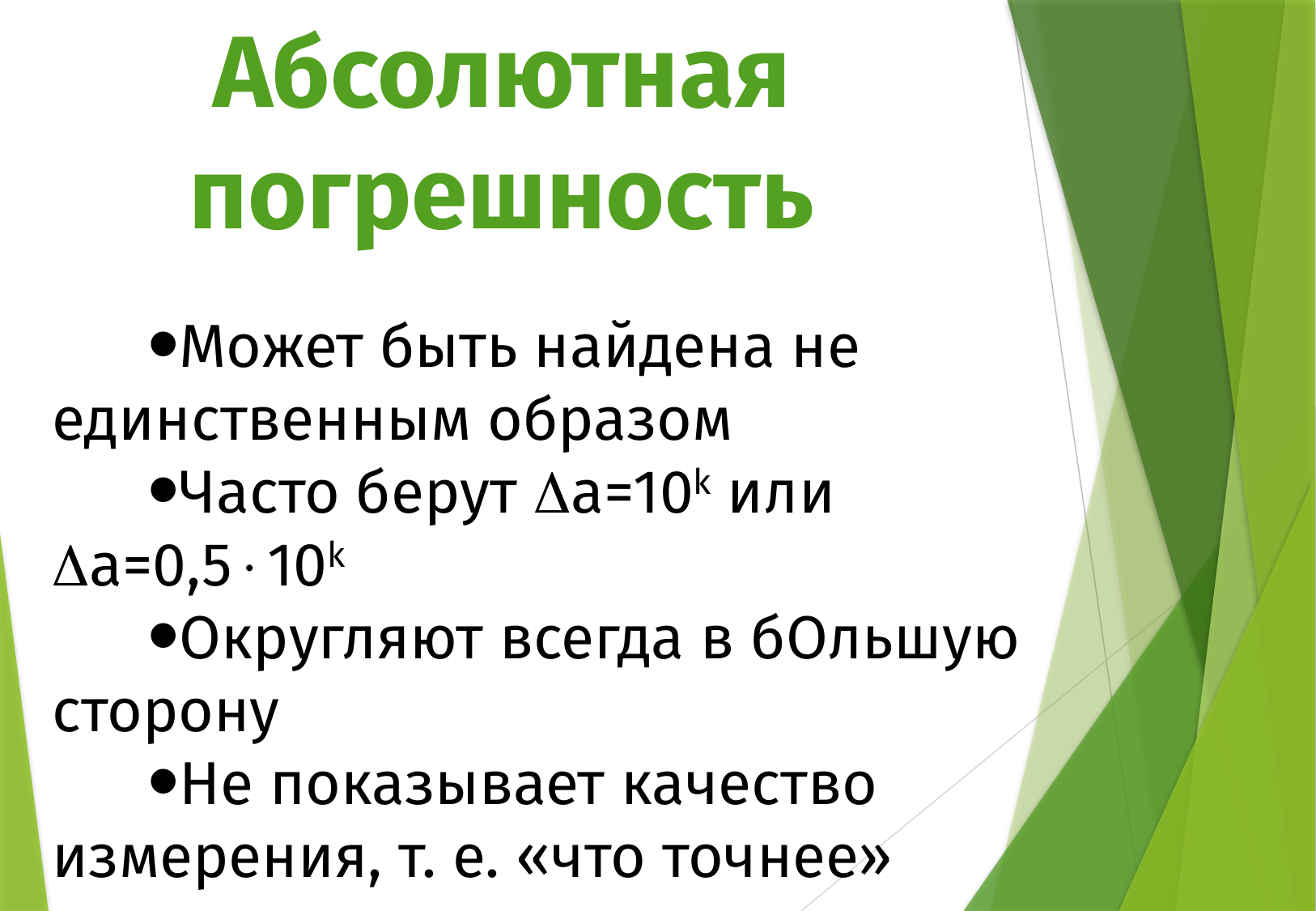

Абсолютная погрешность
Может быть найдена не единственным образом
Часто берут Δa=10k или Δa=0,5⋅10k
Округляют всегда в бОльшую сторону
Не показывает качество измерения, т. е. «что точнее»